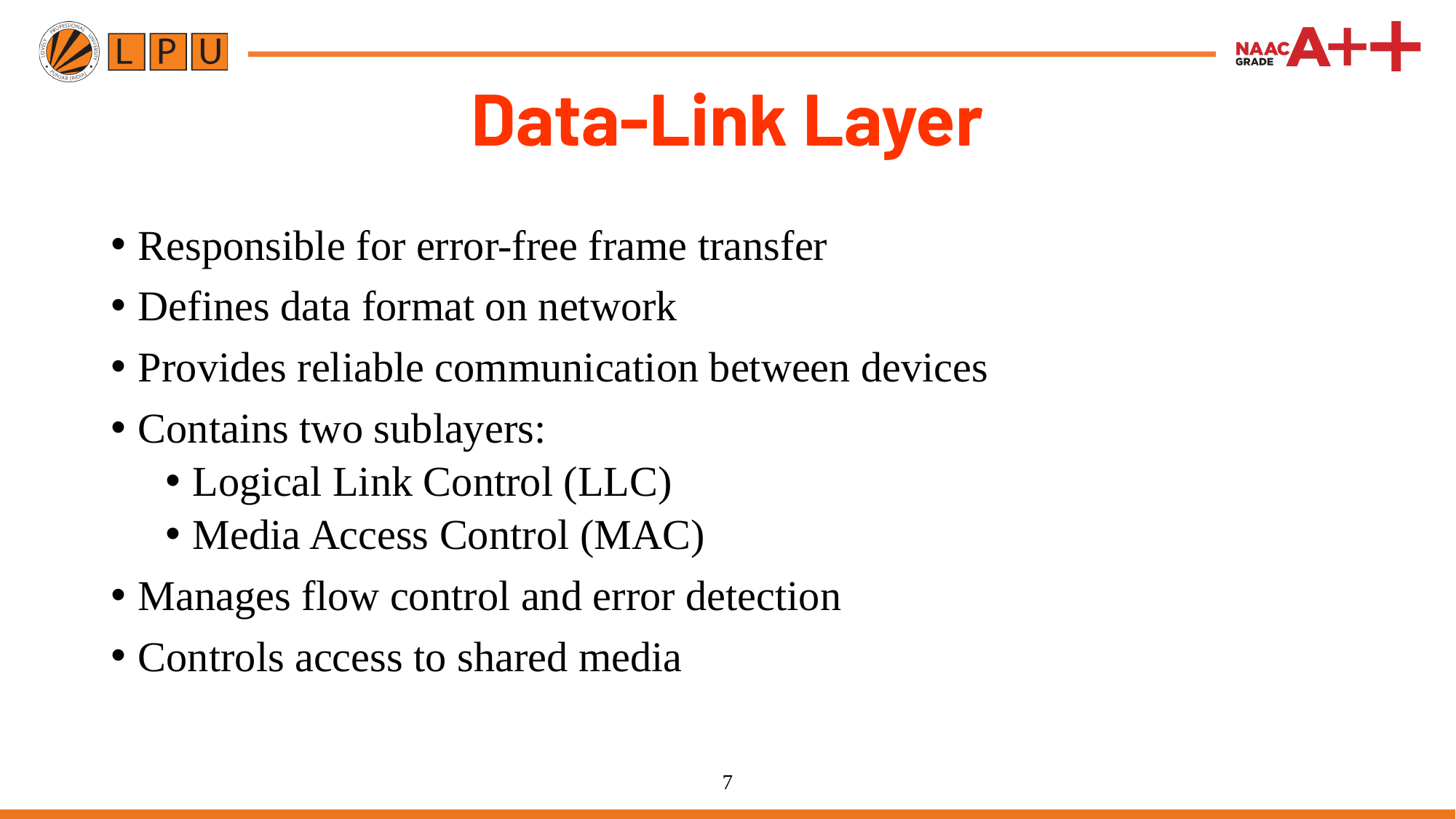

# Data-Link Layer
Responsible for error-free frame transfer
Defines data format on network
Provides reliable communication between devices
Contains two sublayers:
Logical Link Control (LLC)
Media Access Control (MAC)
Manages flow control and error detection
Controls access to shared media

7